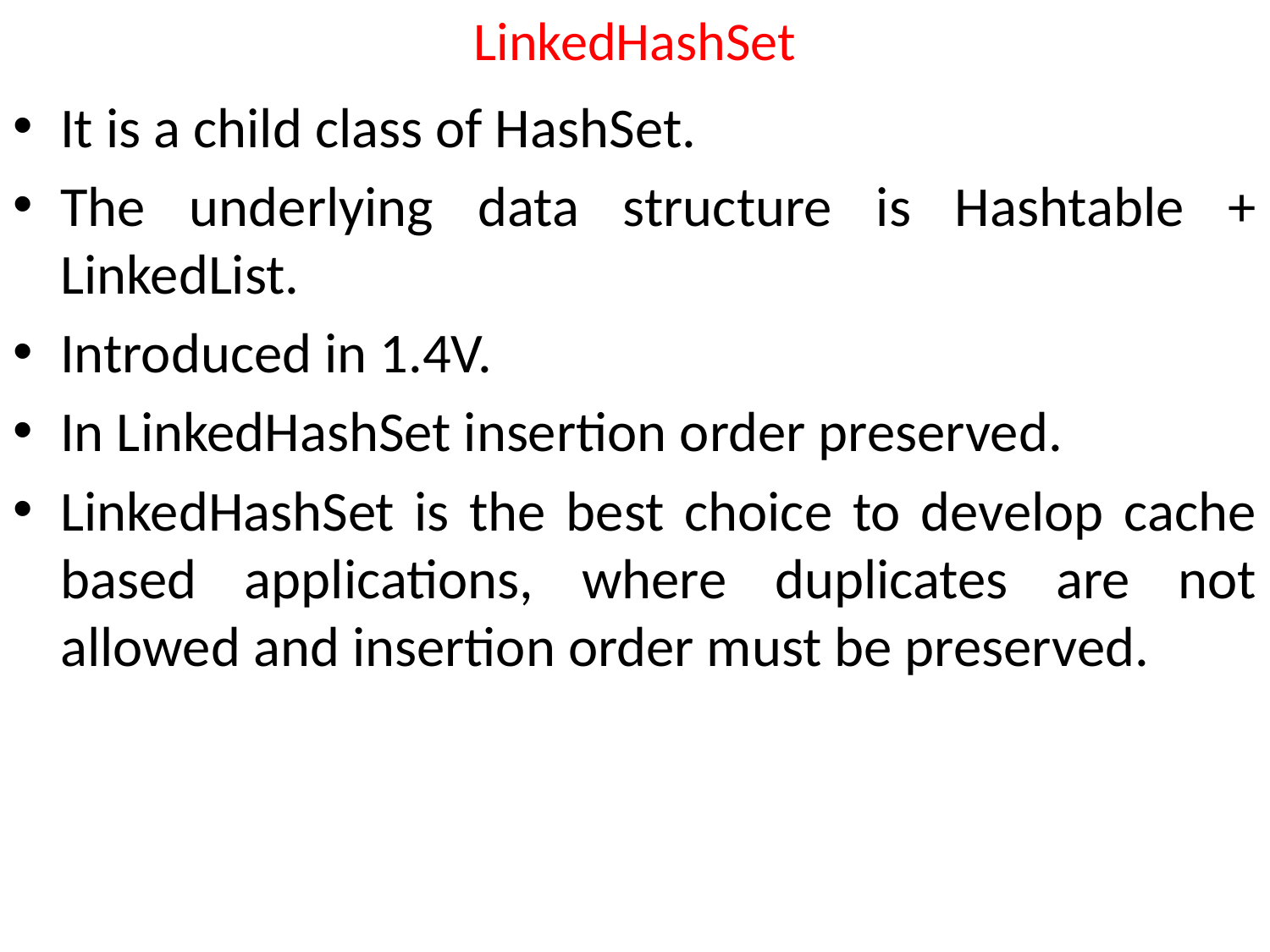

# LinkedHashSet
It is a child class of HashSet.
The underlying data structure is Hashtable + LinkedList.
Introduced in 1.4V.
In LinkedHashSet insertion order preserved.
LinkedHashSet is the best choice to develop cache based applications, where duplicates are not allowed and insertion order must be preserved.